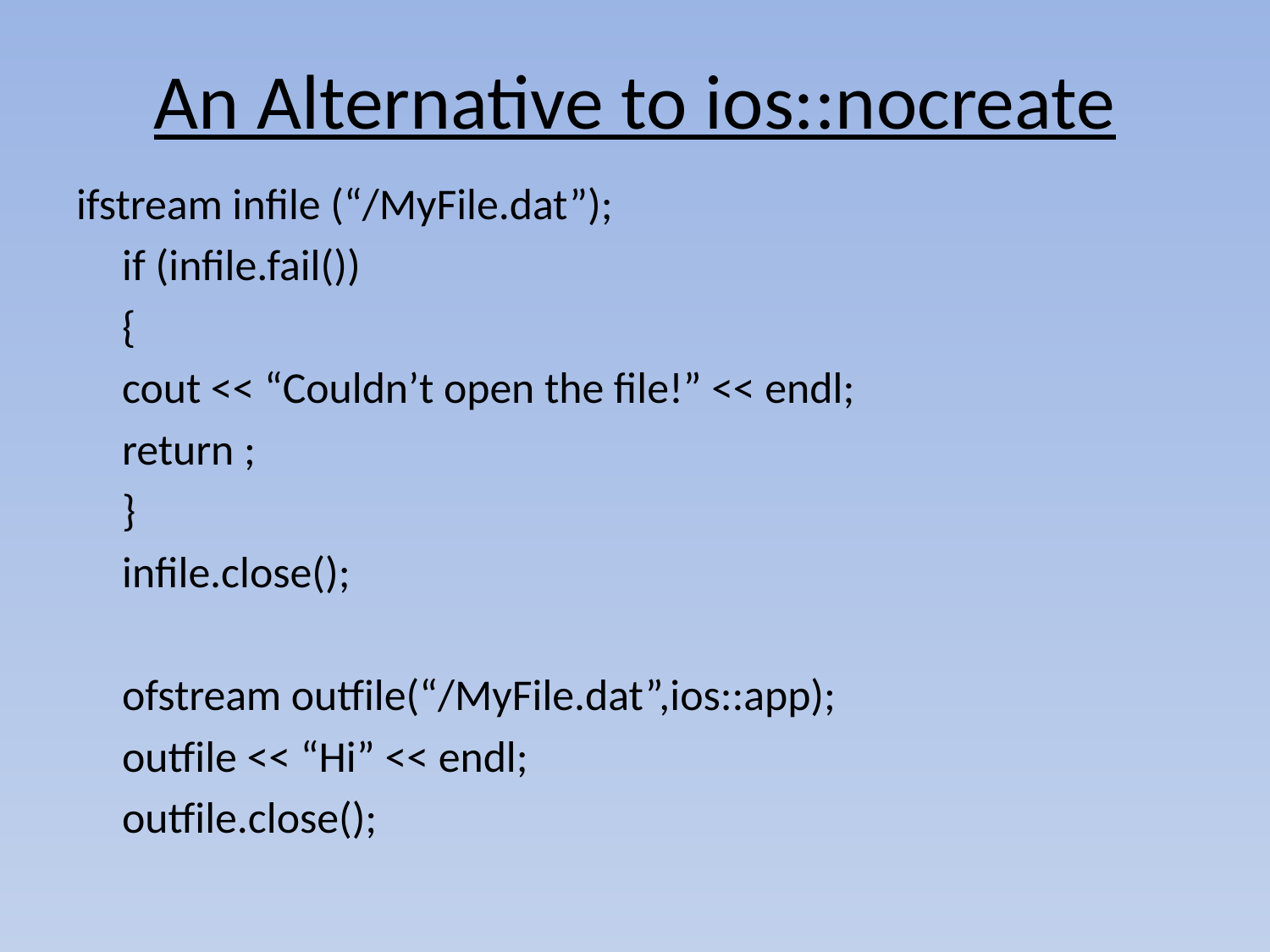

# An Alternative to ios::nocreate
ifstream infile (“/MyFile.dat”);
	if (infile.fail())
		{
		cout << “Couldn’t open the file!” << endl;
		return ;
		}
		infile.close();

	ofstream outfile(“/MyFile.dat”,ios::app);
	outfile << “Hi” << endl;
	outfile.close();